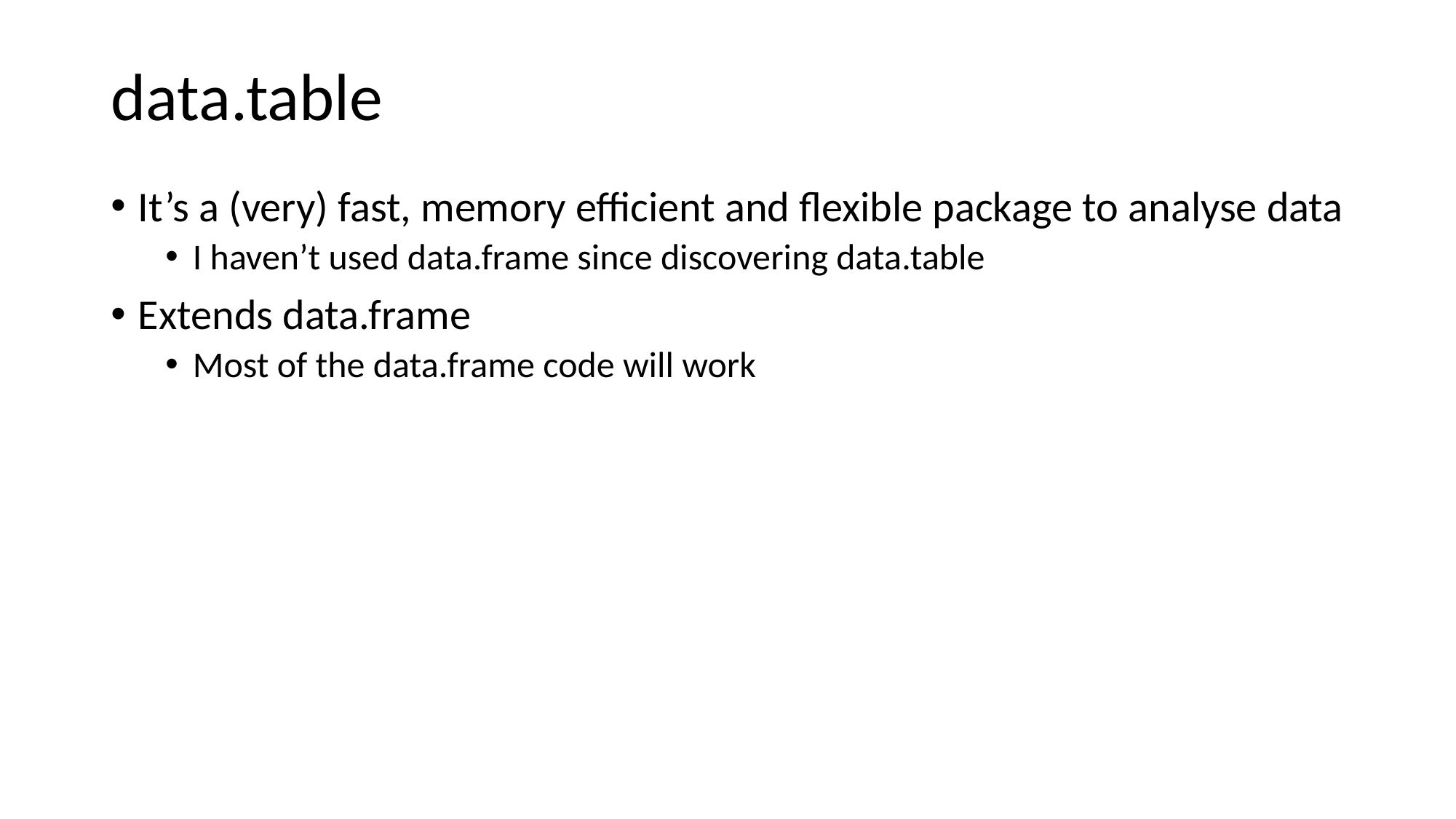

# data.table
It’s a (very) fast, memory efficient and flexible package to analyse data
I haven’t used data.frame since discovering data.table
Extends data.frame
Most of the data.frame code will work